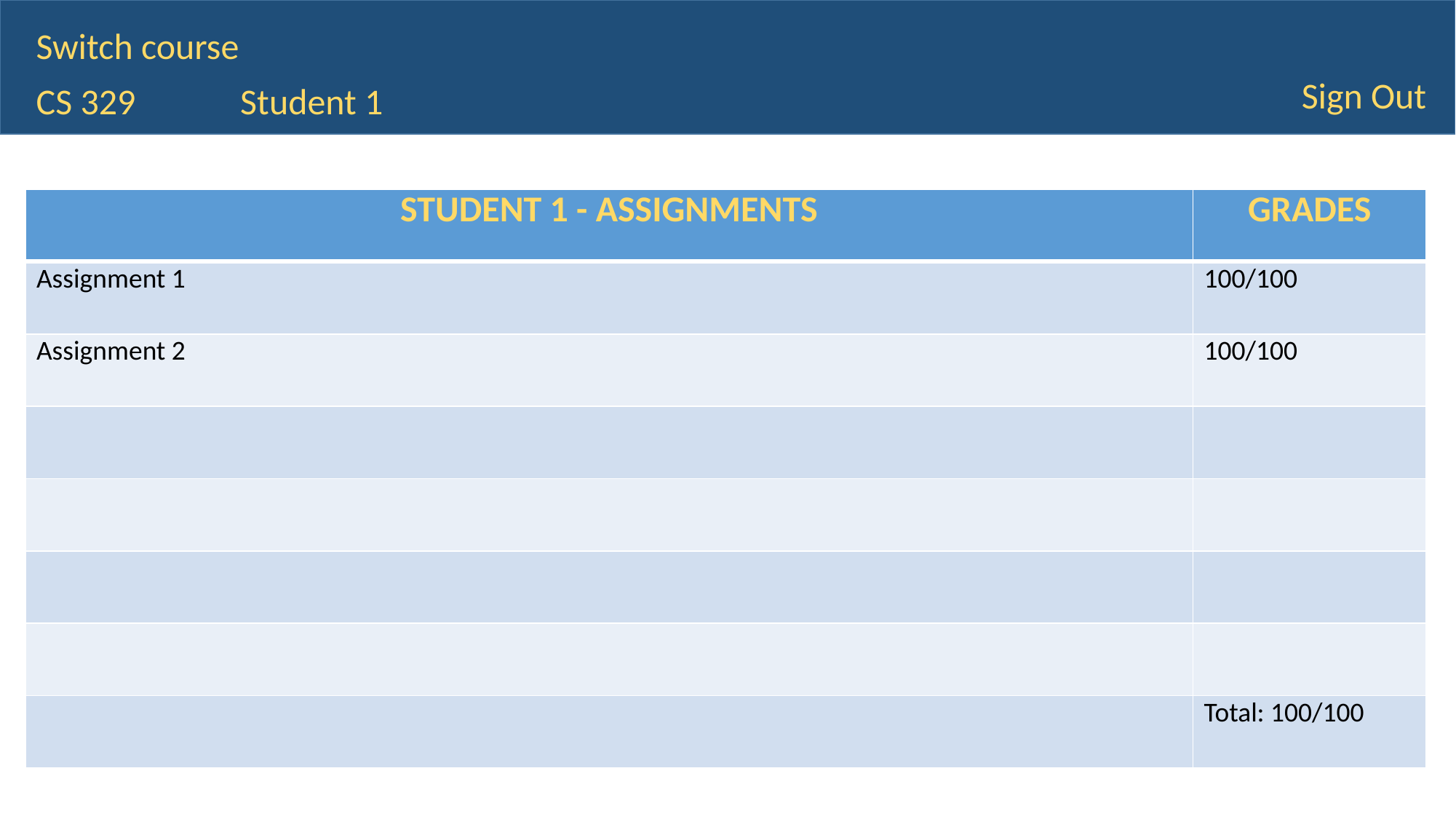

Switch course
Sign Out
CS 329
Student 1
| STUDENT 1 - ASSIGNMENTS | GRADES |
| --- | --- |
| Assignment 1 | 100/100 |
| Assignment 2 | 100/100 |
|  |  |
|  |  |
|  |  |
|  |  |
|  | Total: 100/100 |